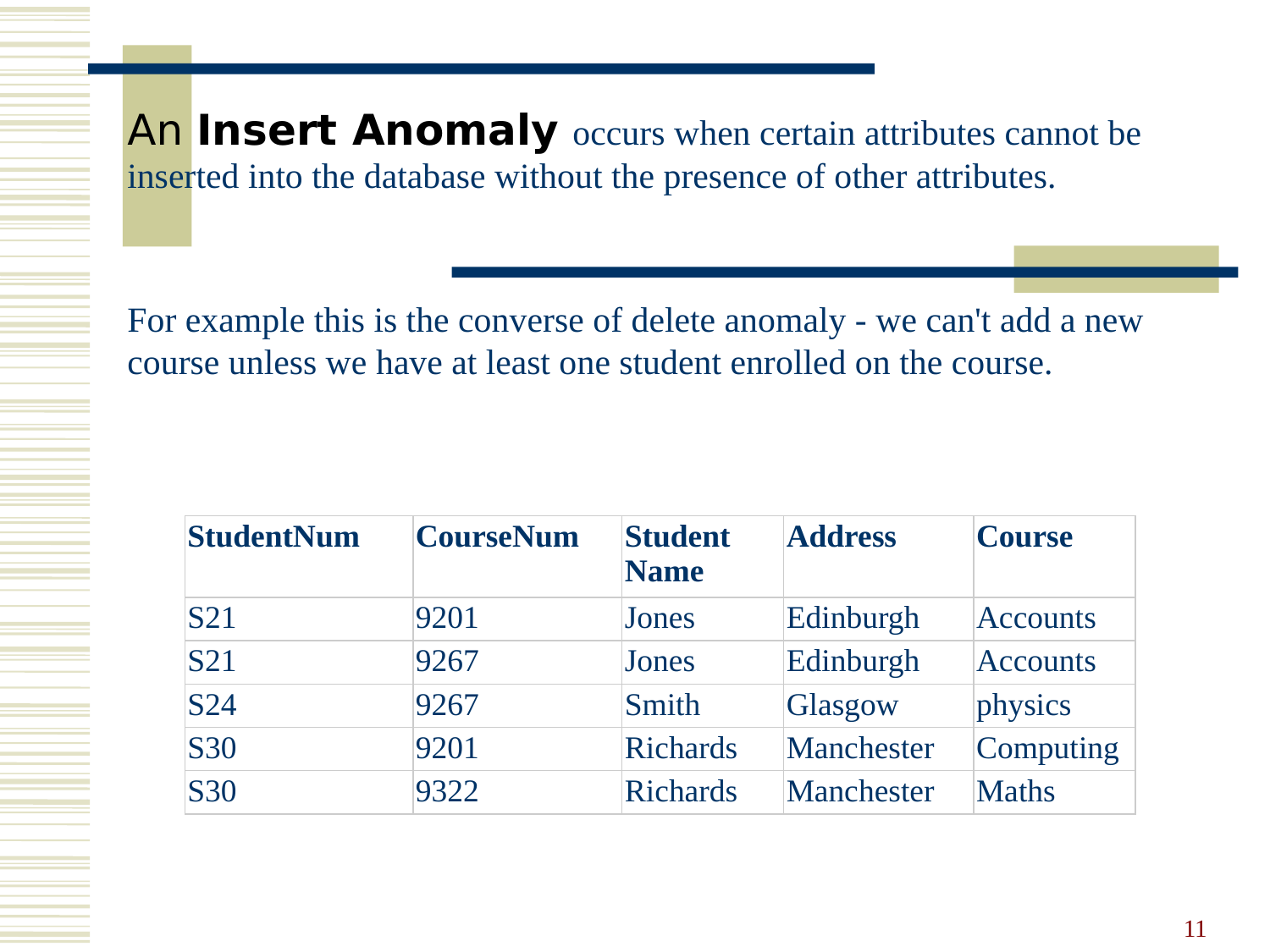

An Insert Anomaly occurs when certain attributes cannot be inserted into the database without the presence of other attributes.

For example this is the converse of delete anomaly - we can't add a new course unless we have at least one student enrolled on the course.
| StudentNum | CourseNum | Student Name | Address | Course |
| --- | --- | --- | --- | --- |
| S21 | 9201 | Jones | Edinburgh | Accounts |
| S21 | 9267 | Jones | Edinburgh | Accounts |
| S24 | 9267 | Smith | Glasgow | physics |
| S30 | 9201 | Richards | Manchester | Computing |
| S30 | 9322 | Richards | Manchester | Maths |
11